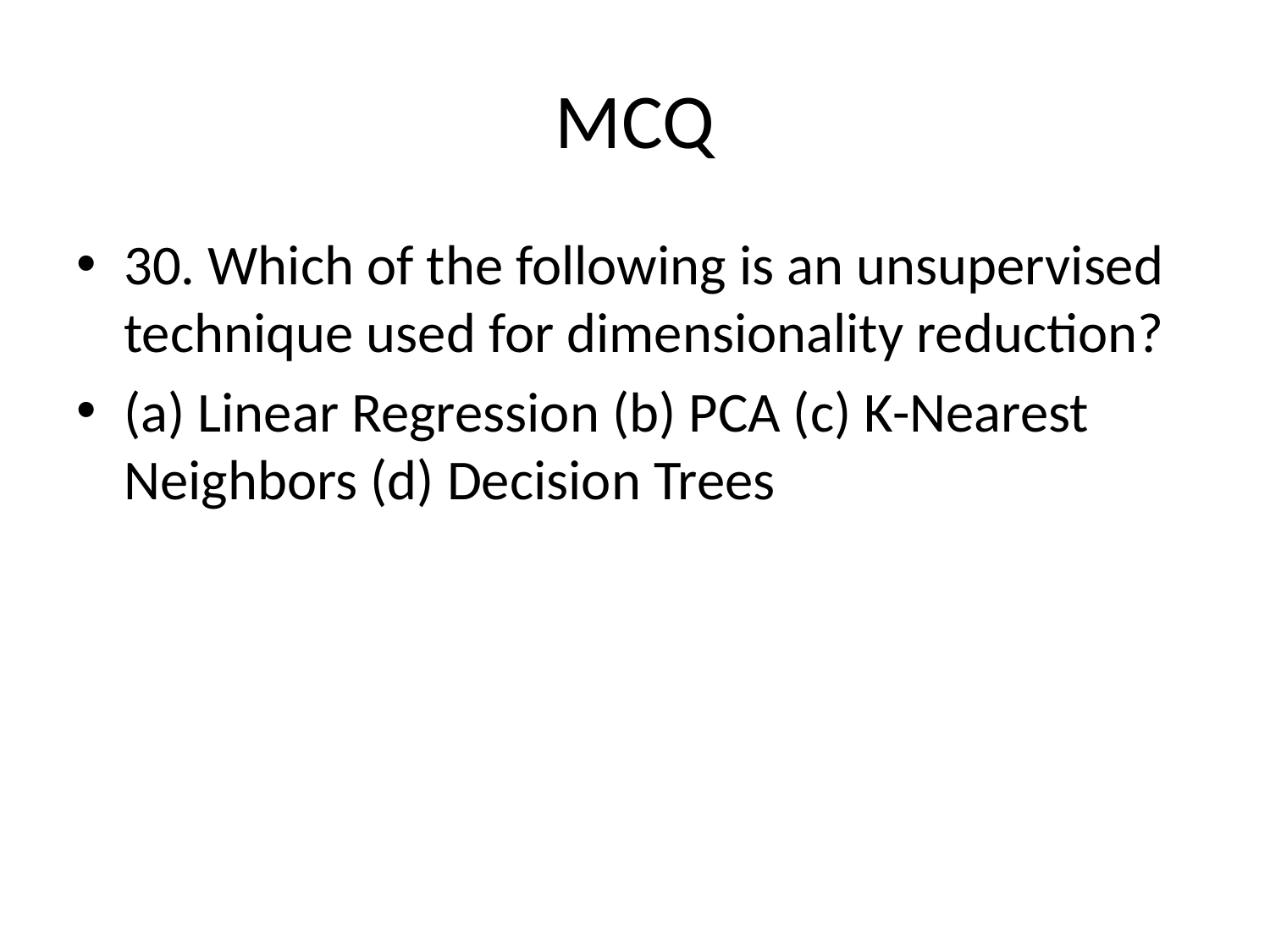

# MCQ
30. Which of the following is an unsupervised technique used for dimensionality reduction?
(a) Linear Regression (b) PCA (c) K-Nearest Neighbors (d) Decision Trees